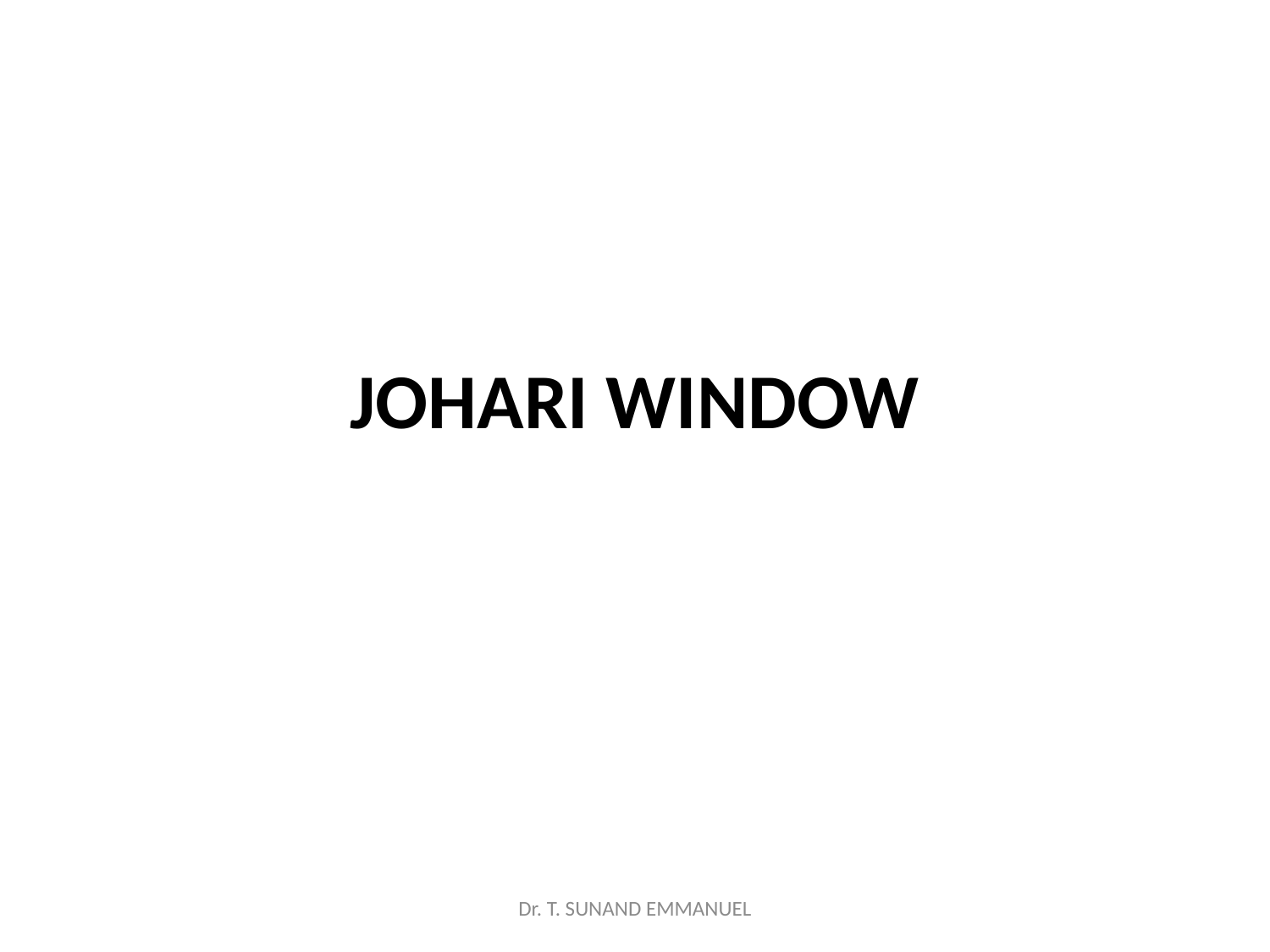

# JOHARI WINDOW

Dr. T. SUNAND EMMANUEL